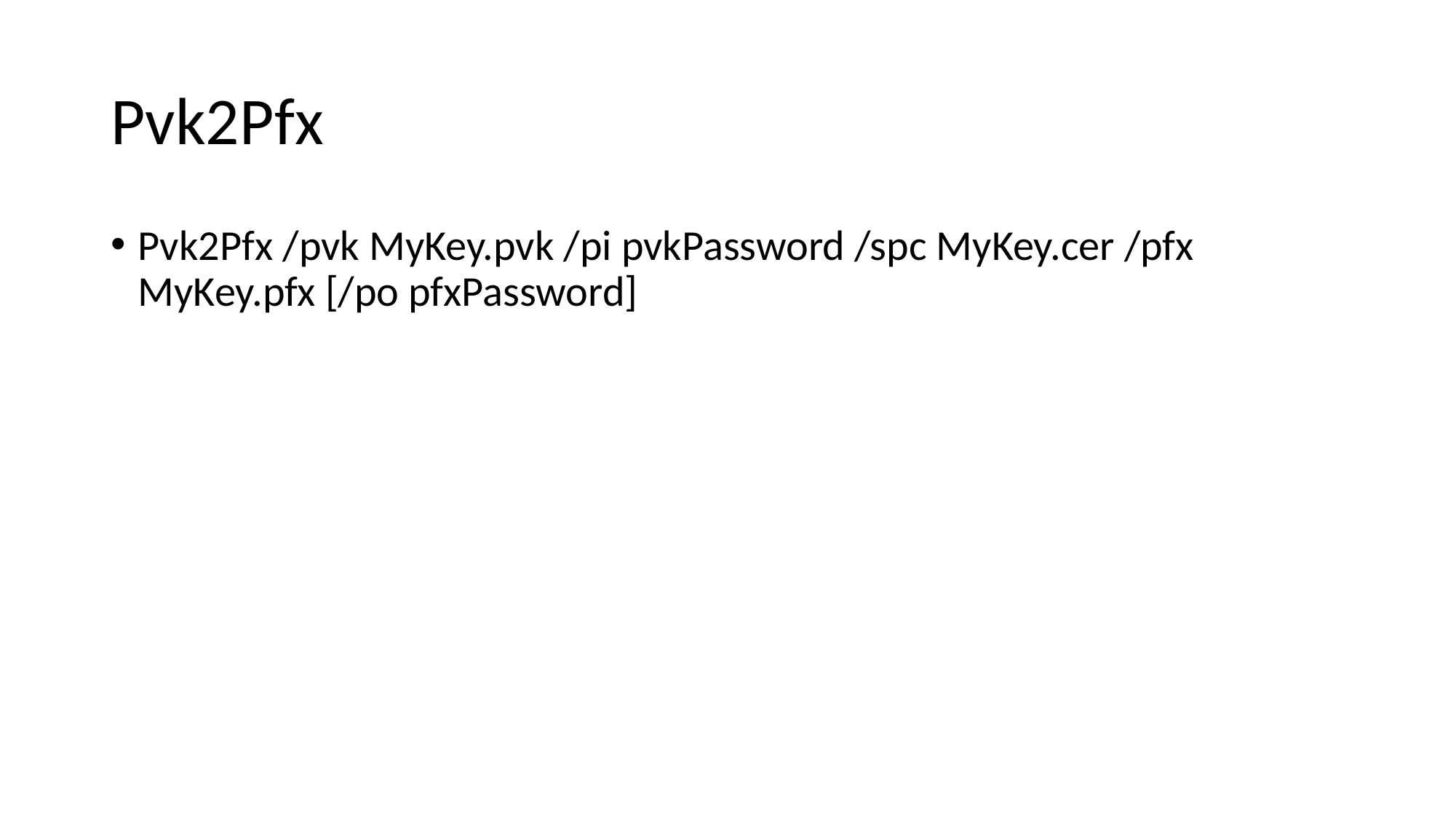

# Pvk2Pfx
Pvk2Pfx /pvk MyKey.pvk /pi pvkPassword /spc MyKey.cer /pfx MyKey.pfx [/po pfxPassword]